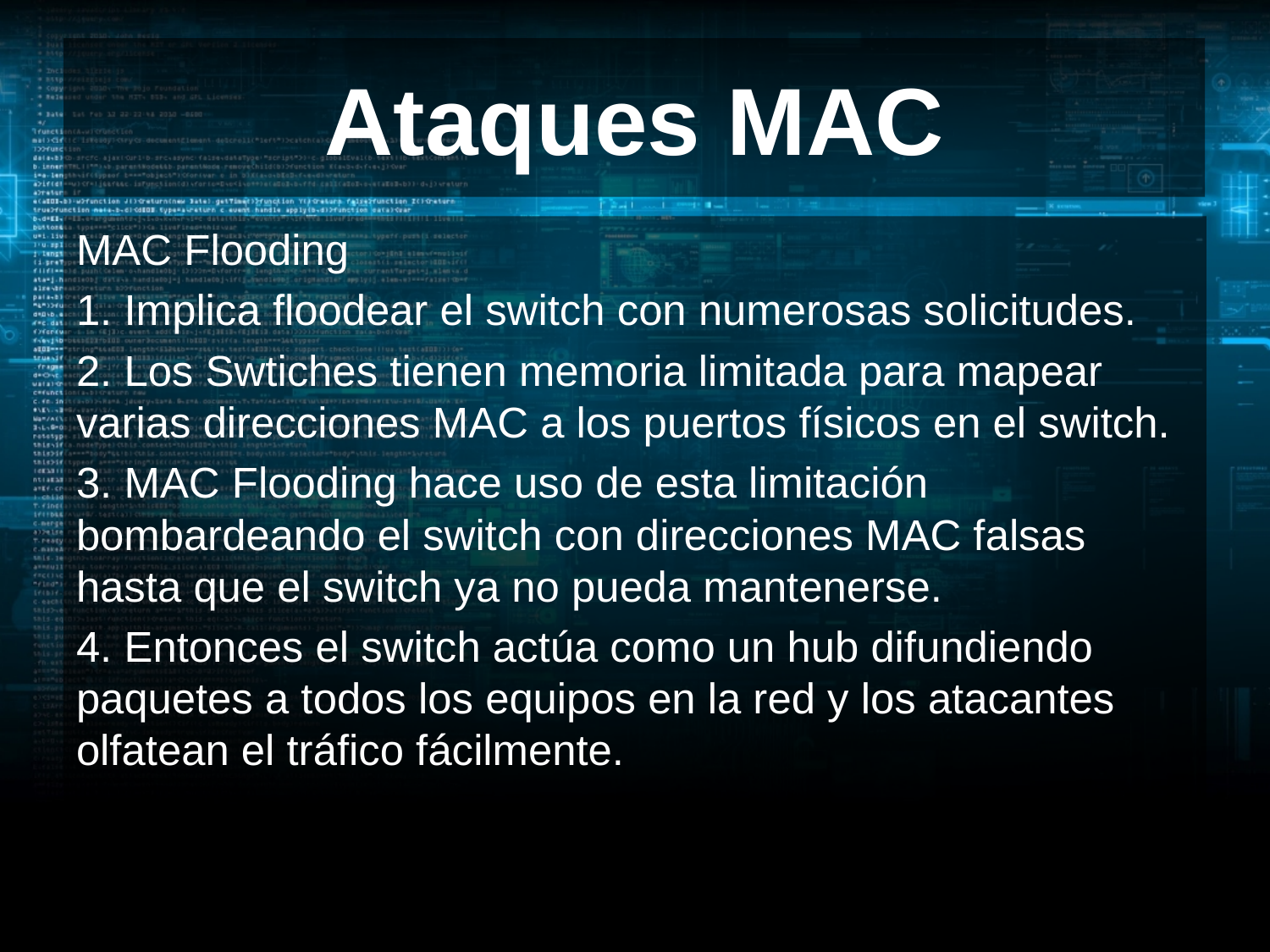

# Ataques MAC
MAC Flooding
1. Implica floodear el switch con numerosas solicitudes.
2. Los Swtiches tienen memoria limitada para mapear varias direcciones MAC a los puertos físicos en el switch.
3. MAC Flooding hace uso de esta limitación bombardeando el switch con direcciones MAC falsas hasta que el switch ya no pueda mantenerse.
4. Entonces el switch actúa como un hub difundiendo paquetes a todos los equipos en la red y los atacantes olfatean el tráfico fácilmente.